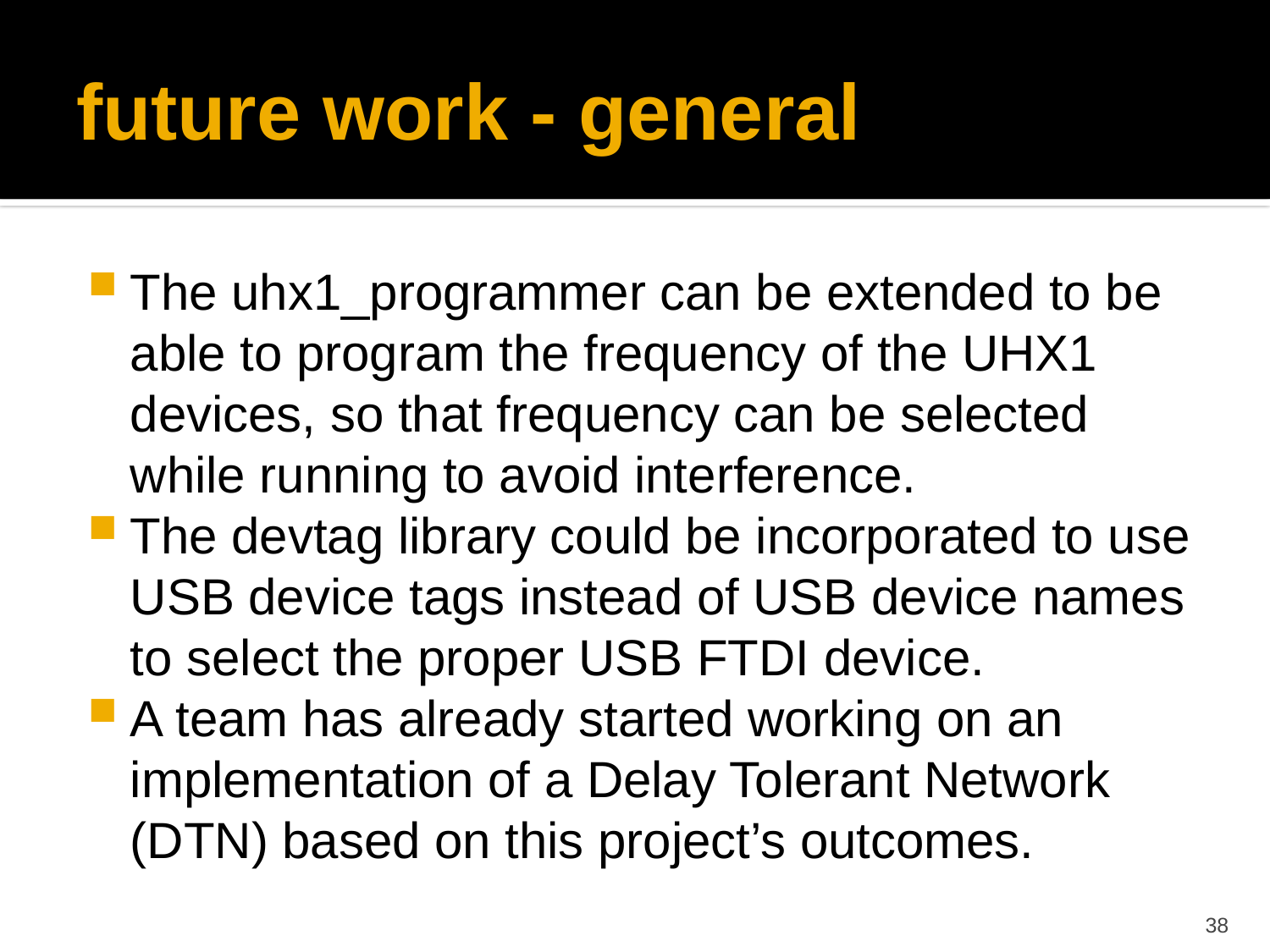

# future work - general
The uhx1_programmer can be extended to be able to program the frequency of the UHX1 devices, so that frequency can be selected while running to avoid interference.
The devtag library could be incorporated to use USB device tags instead of USB device names to select the proper USB FTDI device.
A team has already started working on an implementation of a Delay Tolerant Network (DTN) based on this project’s outcomes.

38